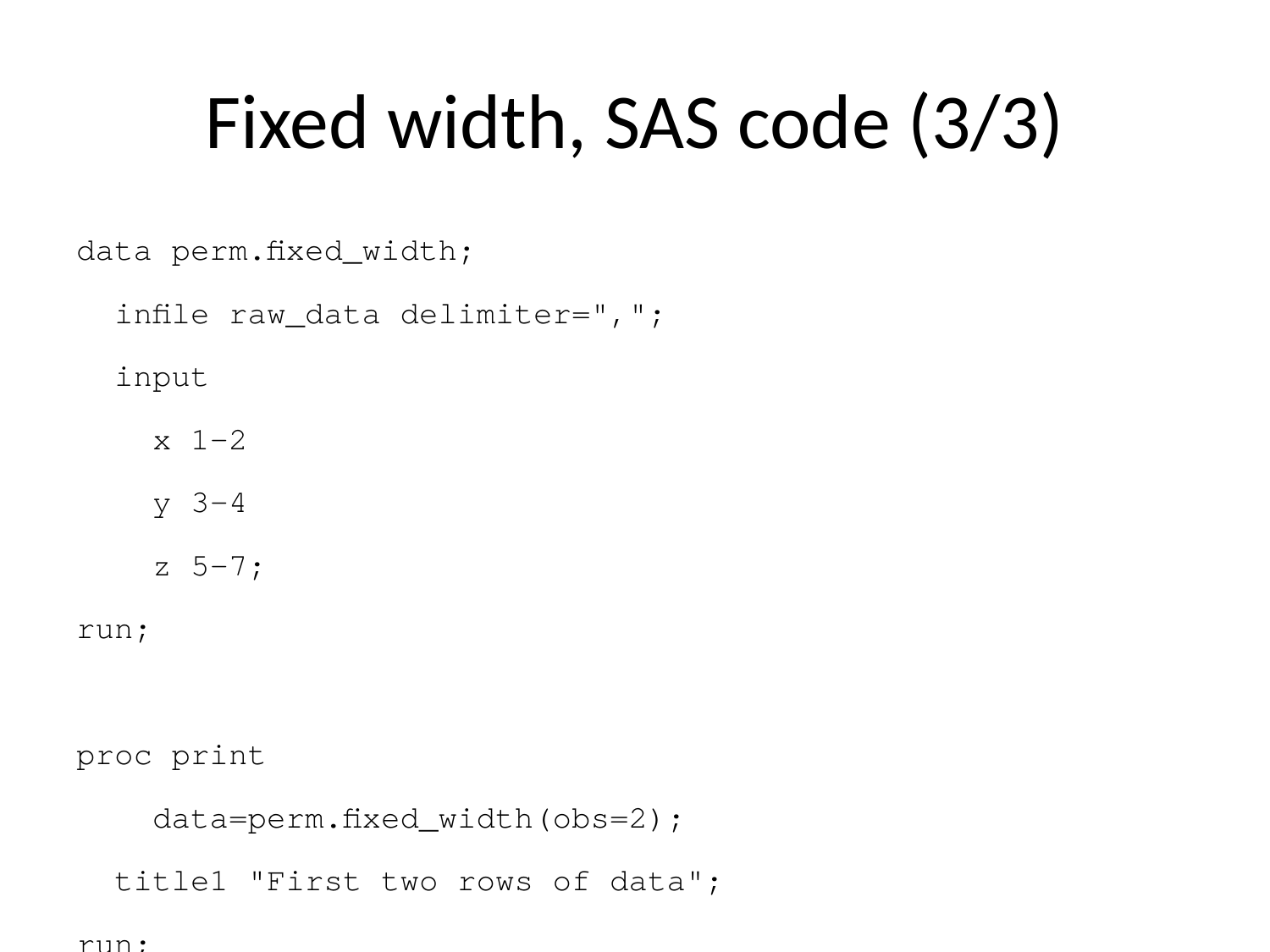

# Fixed width, SAS code (3/3)
data perm.fixed_width;
  infile raw_data delimiter=",";
  input
    x 1-2
    y 3-4
    z 5-7;
run;

proc print
    data=perm.fixed_width(obs=2);
  title1 "First two rows of data";
run;

ods pdf close;